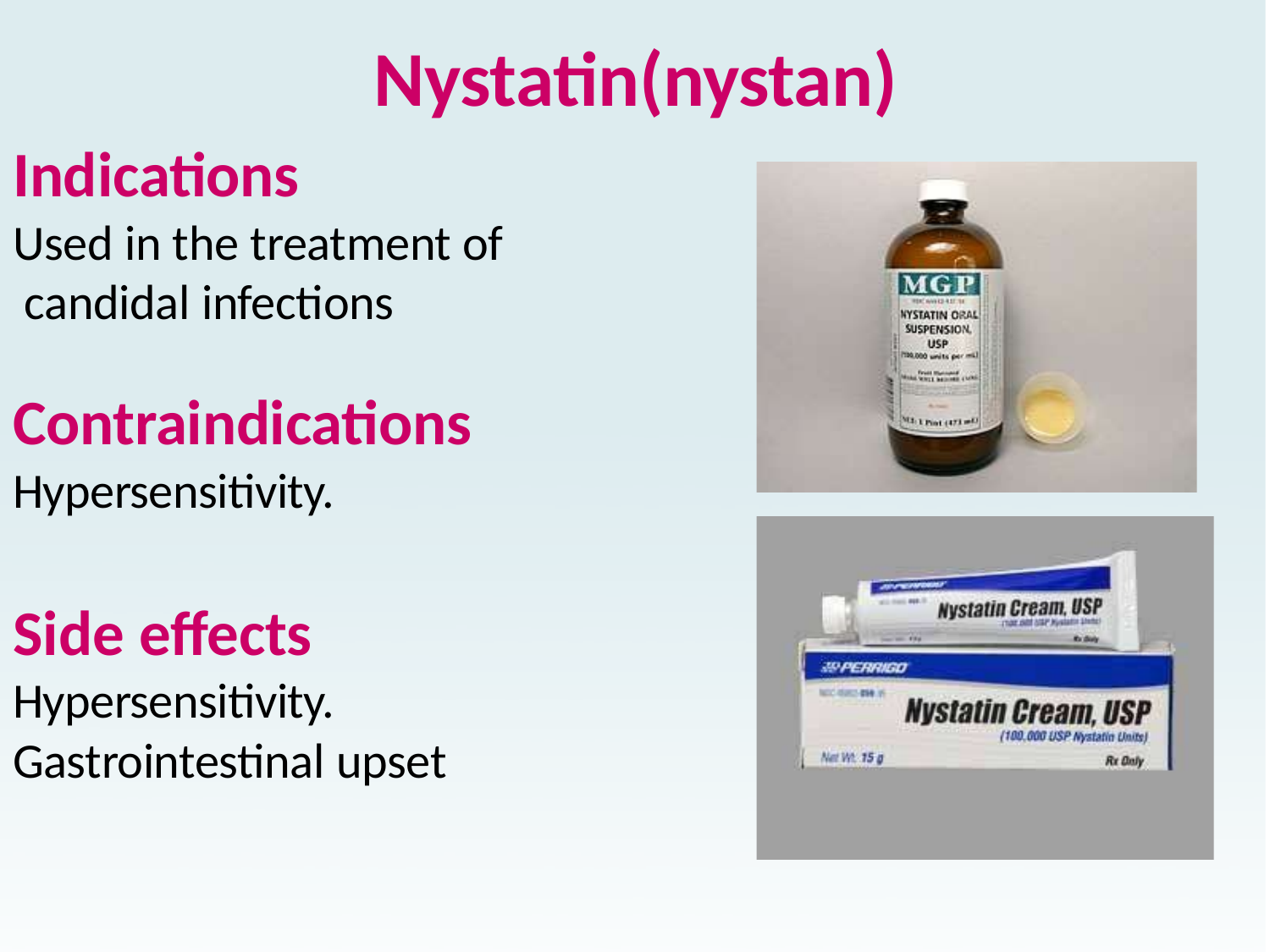

# Nystatin(nystan)
Indications
Used in the treatment of  candidal infections

Contraindications
Hypersensitivity.

Side effects
Hypersensitivity.  Gastrointestinal upset